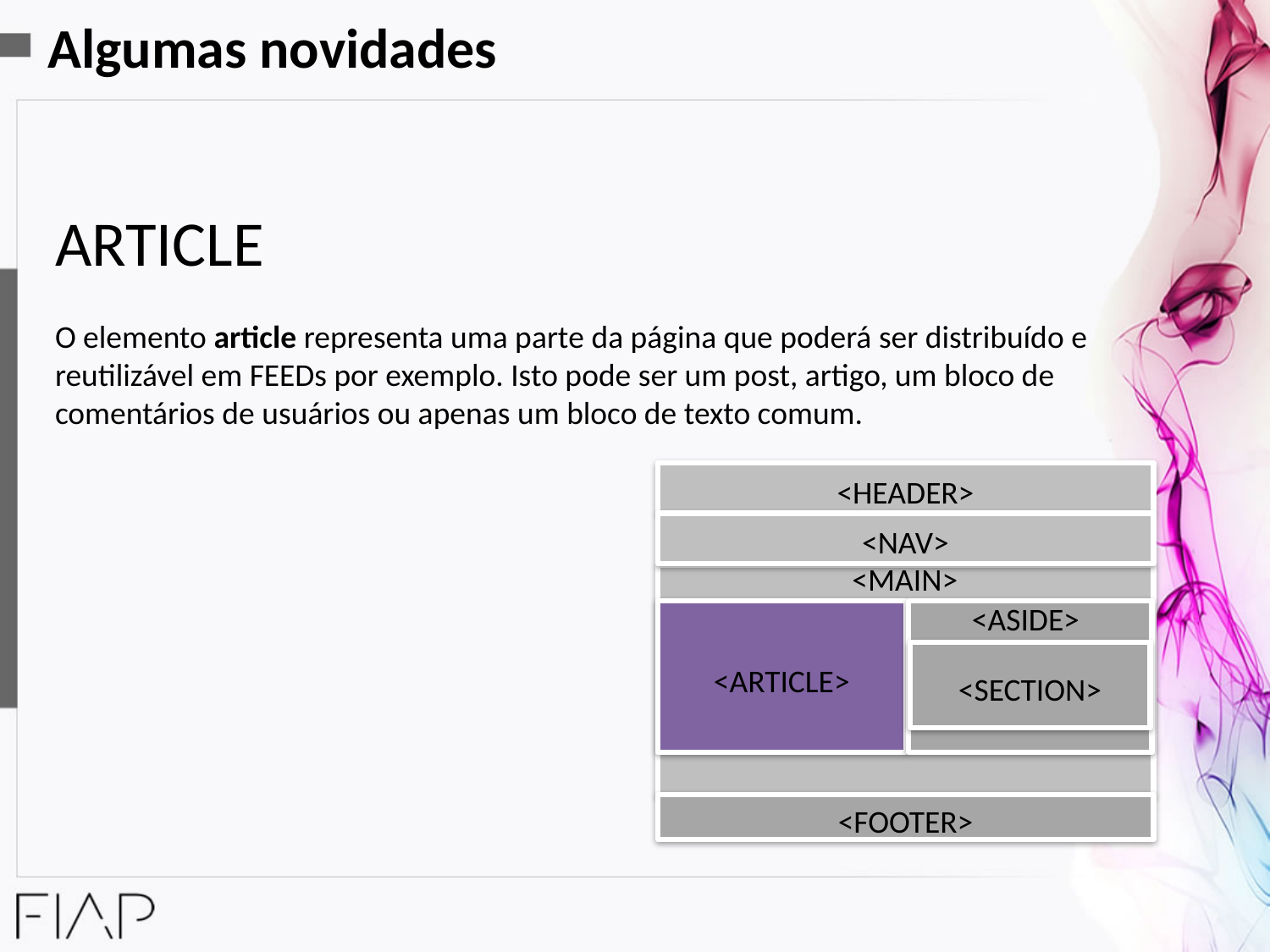

Algumas novidades

ARTICLE

O elemento article representa uma parte da página que poderá ser distribuído e reutilizável em FEEDs por exemplo. Isto pode ser um post, artigo, um bloco de comentários de usuários ou apenas um bloco de texto comum.

<HEADER>
<NAV>
<MAIN>
<SECTION>
<ASIDE>
<ARTICLE>
<ASIDE>
<SECTION>
<FOOTER>